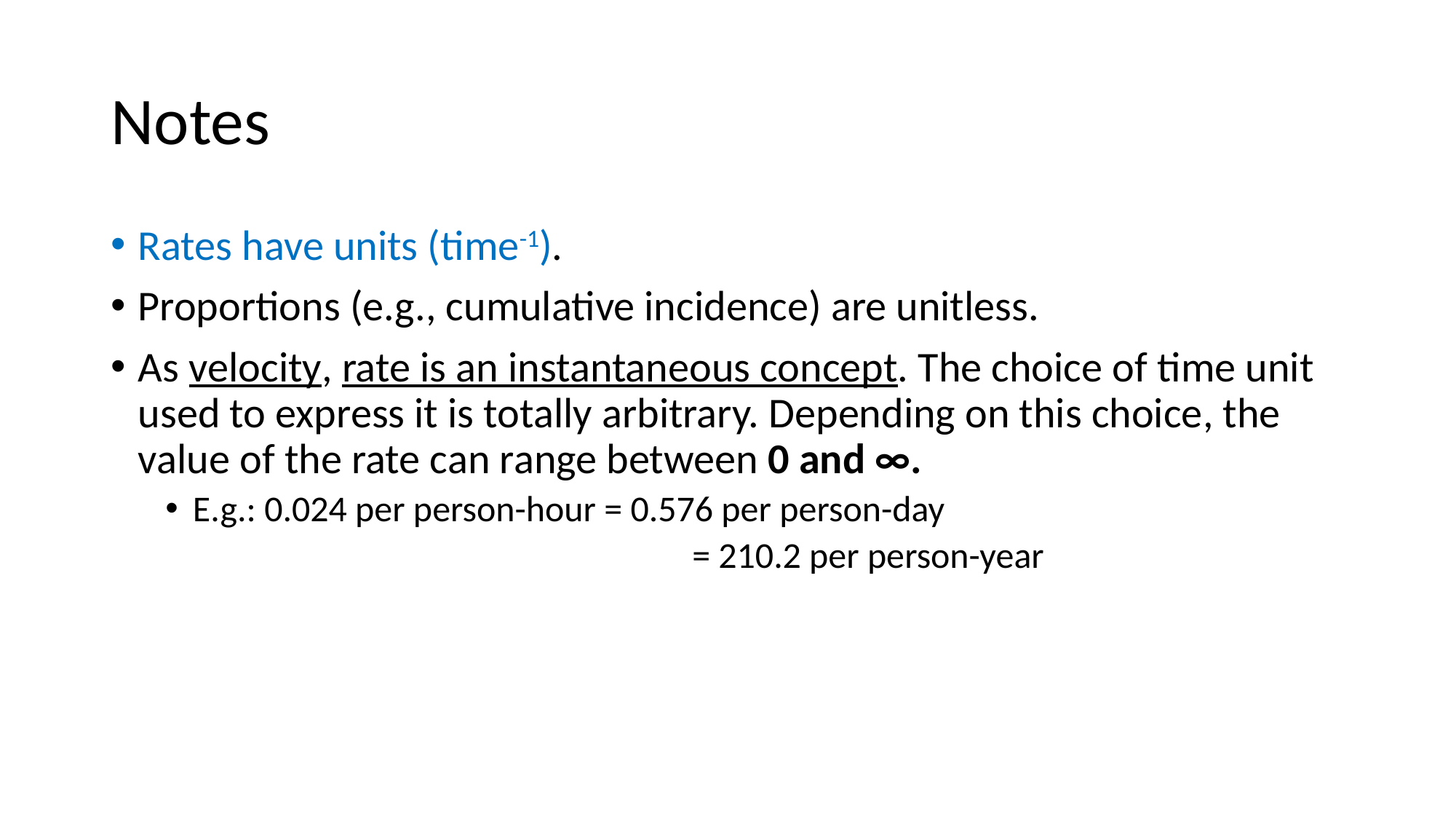

# Notes
Rates have units (time-1).
Proportions (e.g., cumulative incidence) are unitless.
As velocity, rate is an instantaneous concept. The choice of time unit used to express it is totally arbitrary. Depending on this choice, the value of the rate can range between 0 and ∞.
E.g.: 0.024 per person-hour = 0.576 per person-day
				           = 210.2 per person-year